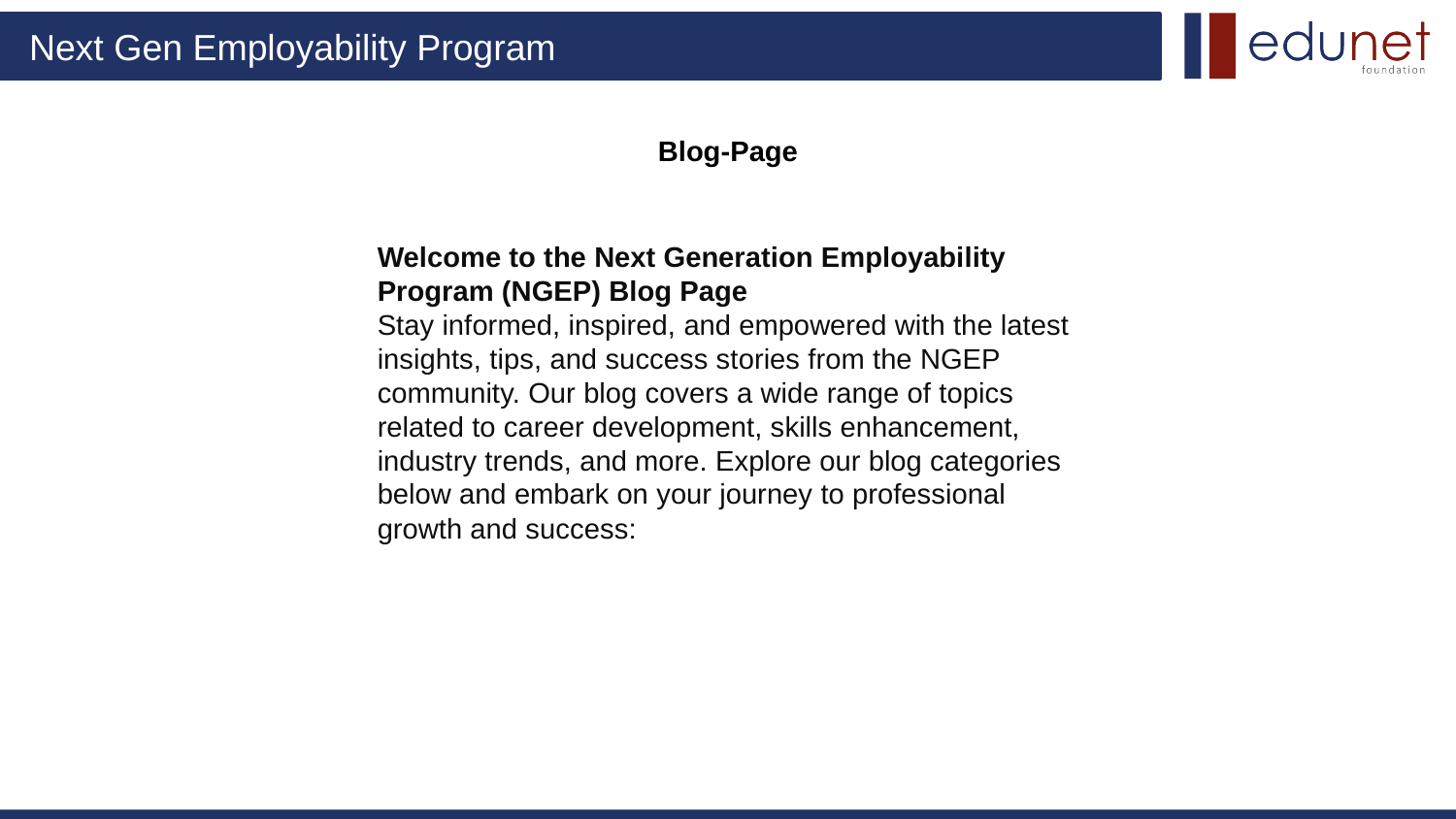

# Blog-Page
Welcome to the Next Generation Employability Program (NGEP) Blog Page
Stay informed, inspired, and empowered with the latest insights, tips, and success stories from the NGEP community. Our blog covers a wide range of topics related to career development, skills enhancement, industry trends, and more. Explore our blog categories below and embark on your journey to professional growth and success: